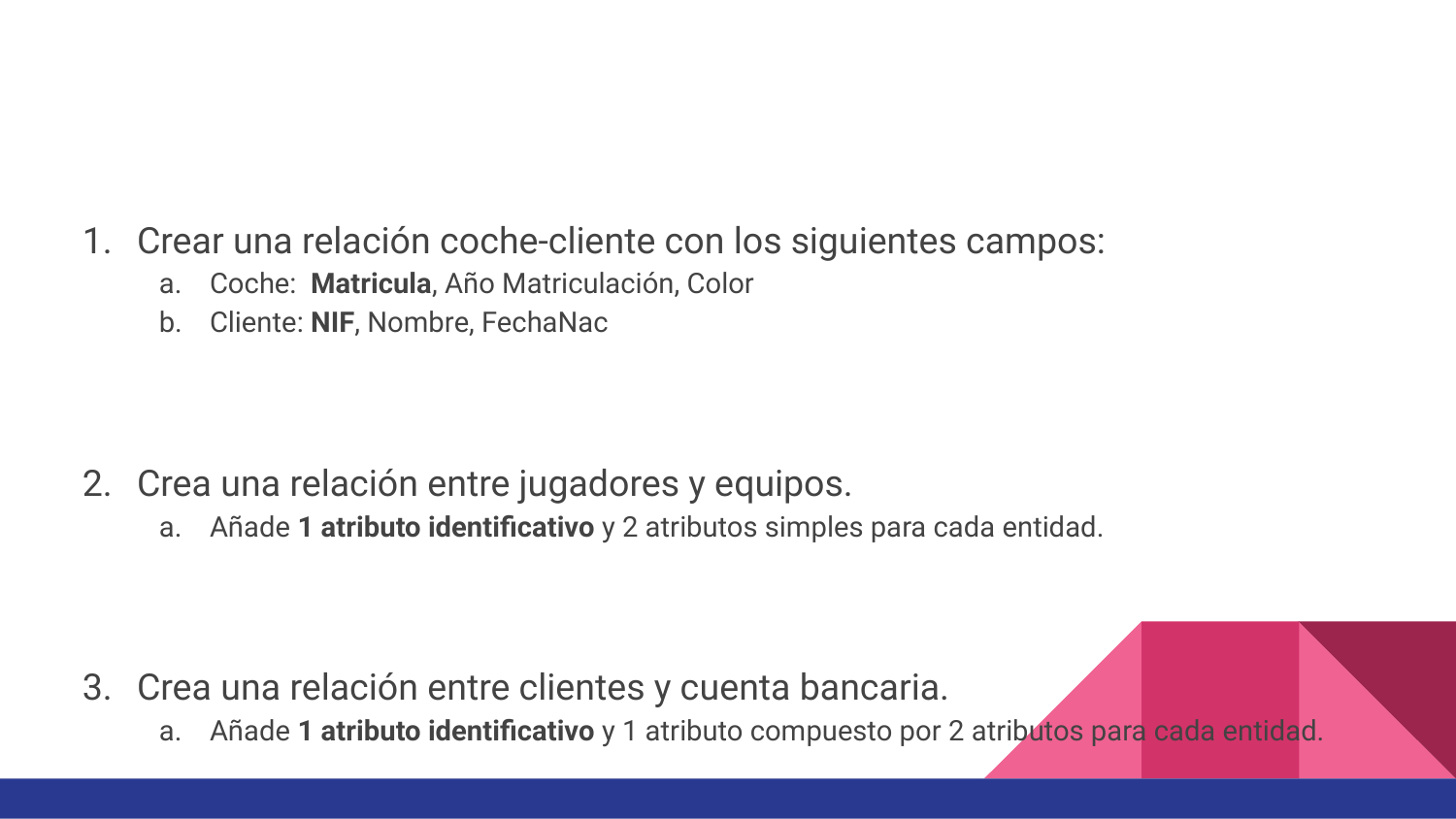

#
Crear una relación coche-cliente con los siguientes campos:
Coche:  Matricula, Año Matriculación, Color
Cliente: NIF, Nombre, FechaNac

Crea una relación entre jugadores y equipos.
Añade 1 atributo identificativo y 2 atributos simples para cada entidad.

Crea una relación entre clientes y cuenta bancaria.
Añade 1 atributo identificativo y 1 atributo compuesto por 2 atributos para cada entidad.